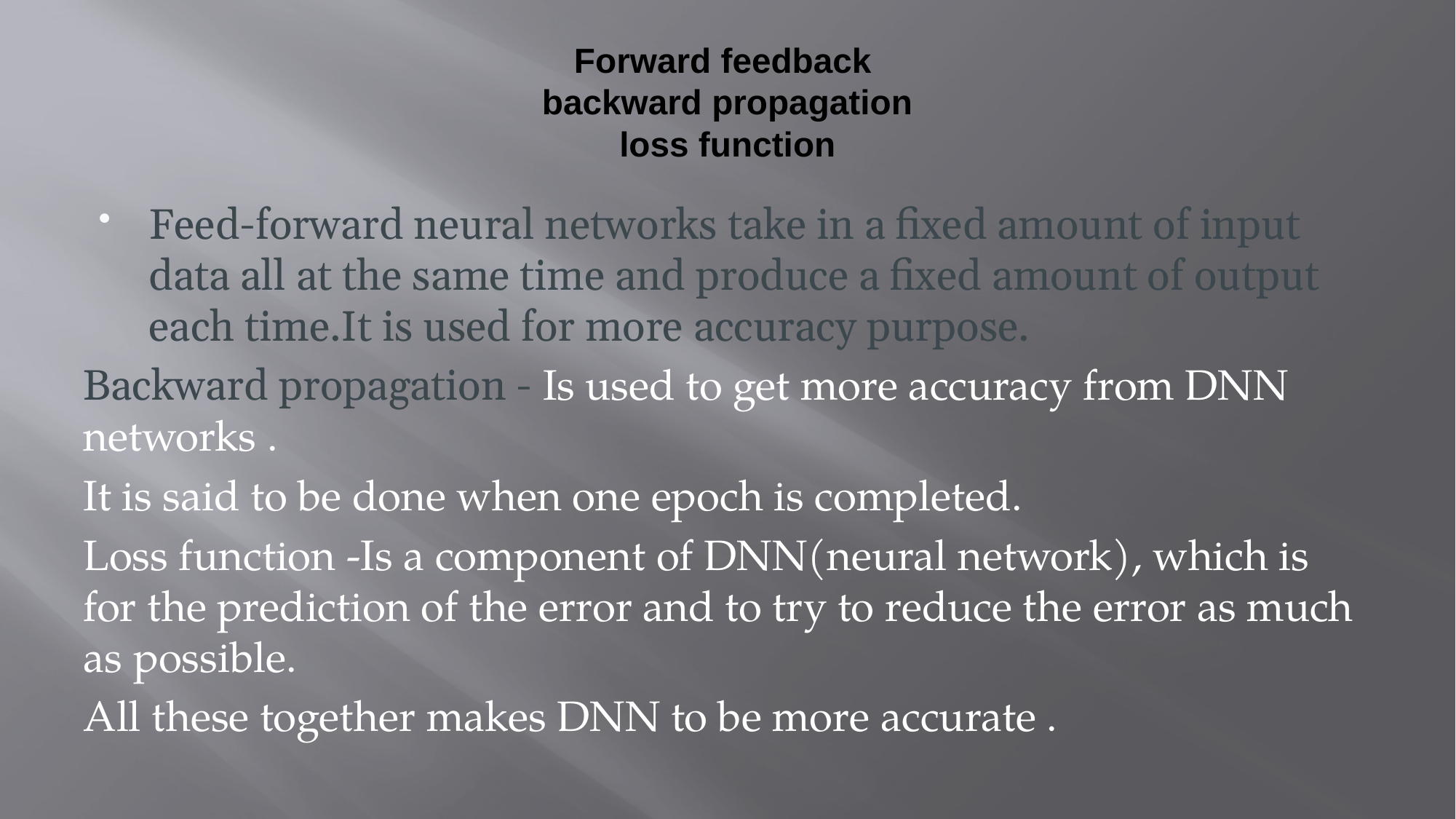

# Forward feedback backward propagation loss function
Feed-forward neural networks take in a fixed amount of input data all at the same time and produce a fixed amount of output each time.It is used for more accuracy purpose.
Backward propagation - Is used to get more accuracy from DNN networks .
It is said to be done when one epoch is completed.
Loss function -Is a component of DNN(neural network), which is for the prediction of the error and to try to reduce the error as much as possible.
All these together makes DNN to be more accurate .